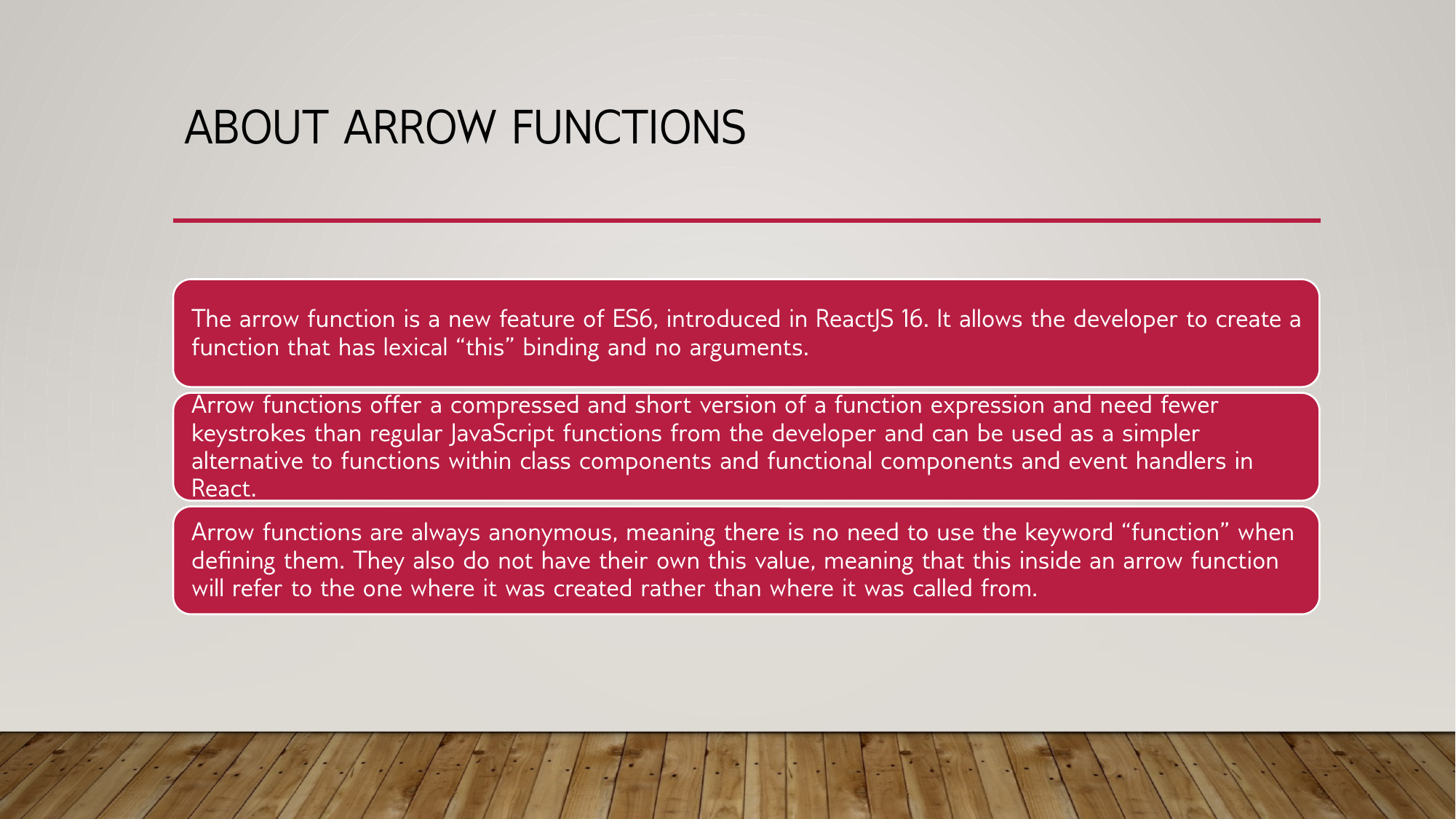

# About Arrow FUnctions
The arrow function is a new feature of ES6, introduced in ReactJS 16. It allows the developer to create a function that has lexical “this” binding and no arguments.
Arrow functions offer a compressed and short version of a function expression and need fewer keystrokes than regular JavaScript functions from the developer and can be used as a simpler alternative to functions within class components and functional components and event handlers in React.
Arrow functions are always anonymous, meaning there is no need to use the keyword “function” when defining them. They also do not have their own this value, meaning that this inside an arrow function will refer to the one where it was created rather than where it was called from.